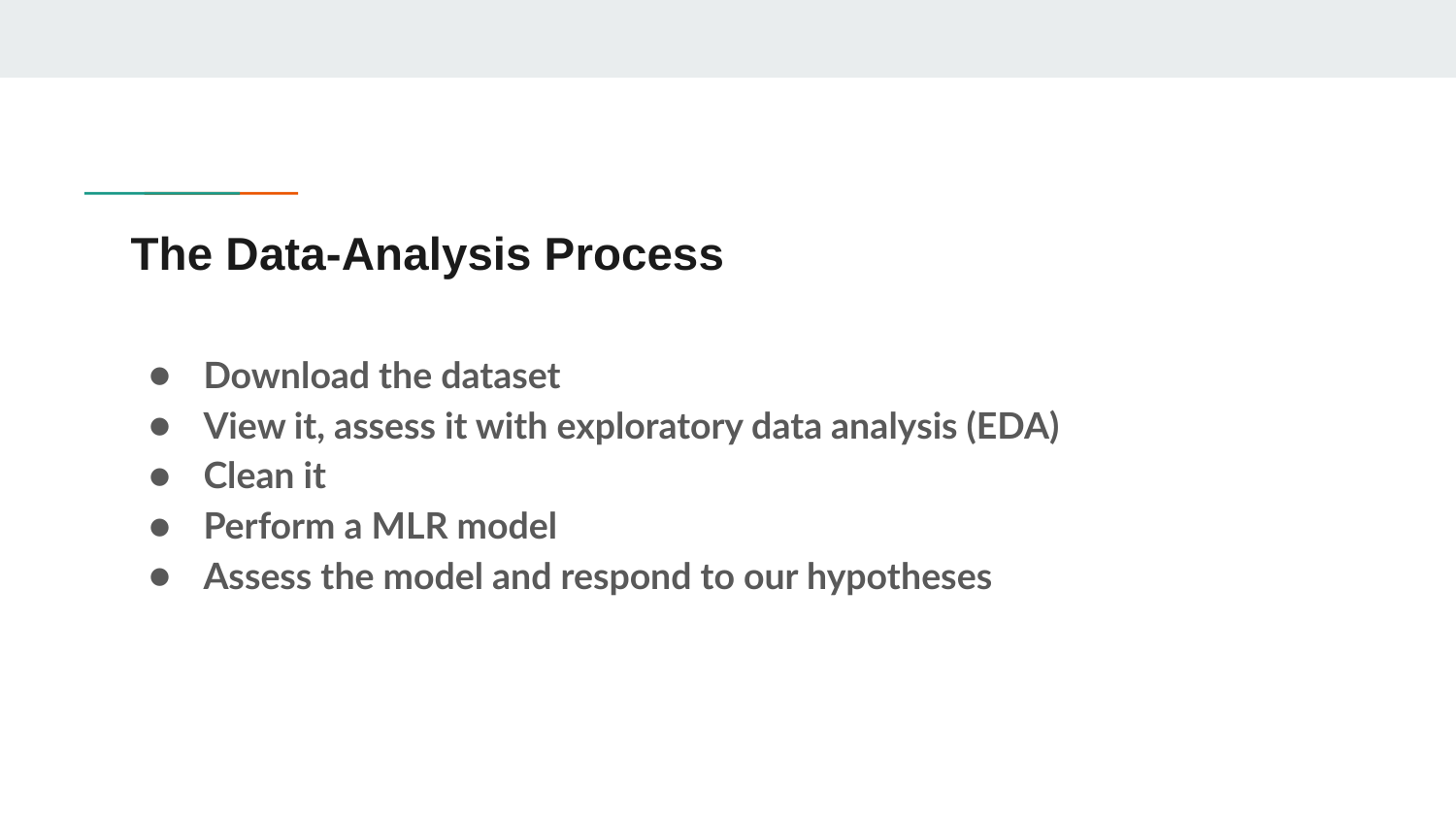

# The Data-Analysis Process
Download the dataset
View it, assess it with exploratory data analysis (EDA)
Clean it
Perform a MLR model
Assess the model and respond to our hypotheses